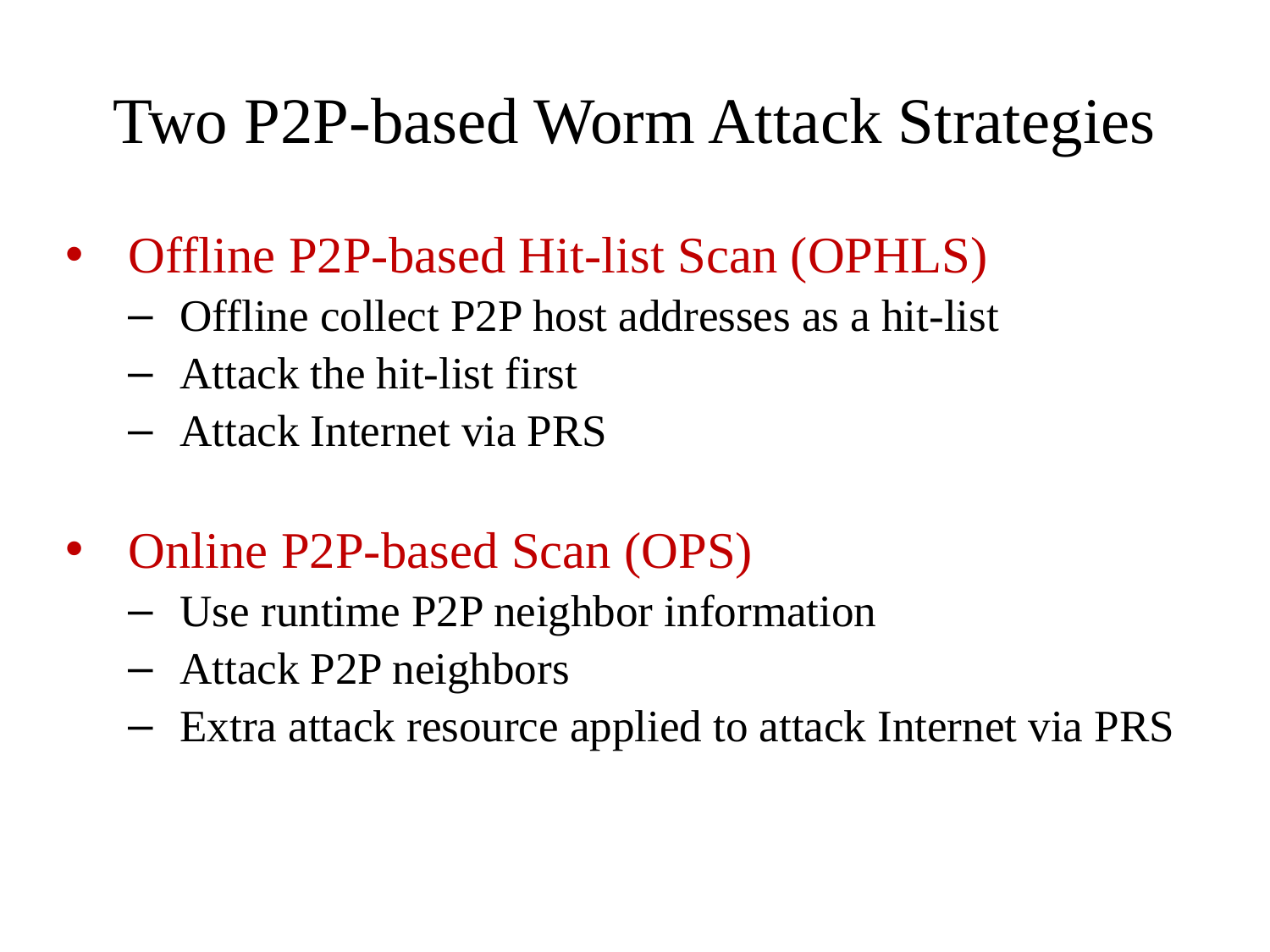

# Two P2P-based Worm Attack Strategies
Offline P2P-based Hit-list Scan (OPHLS)
Offline collect P2P host addresses as a hit-list
Attack the hit-list first
Attack Internet via PRS

Online P2P-based Scan (OPS)
Use runtime P2P neighbor information
Attack P2P neighbors
Extra attack resource applied to attack Internet via PRS